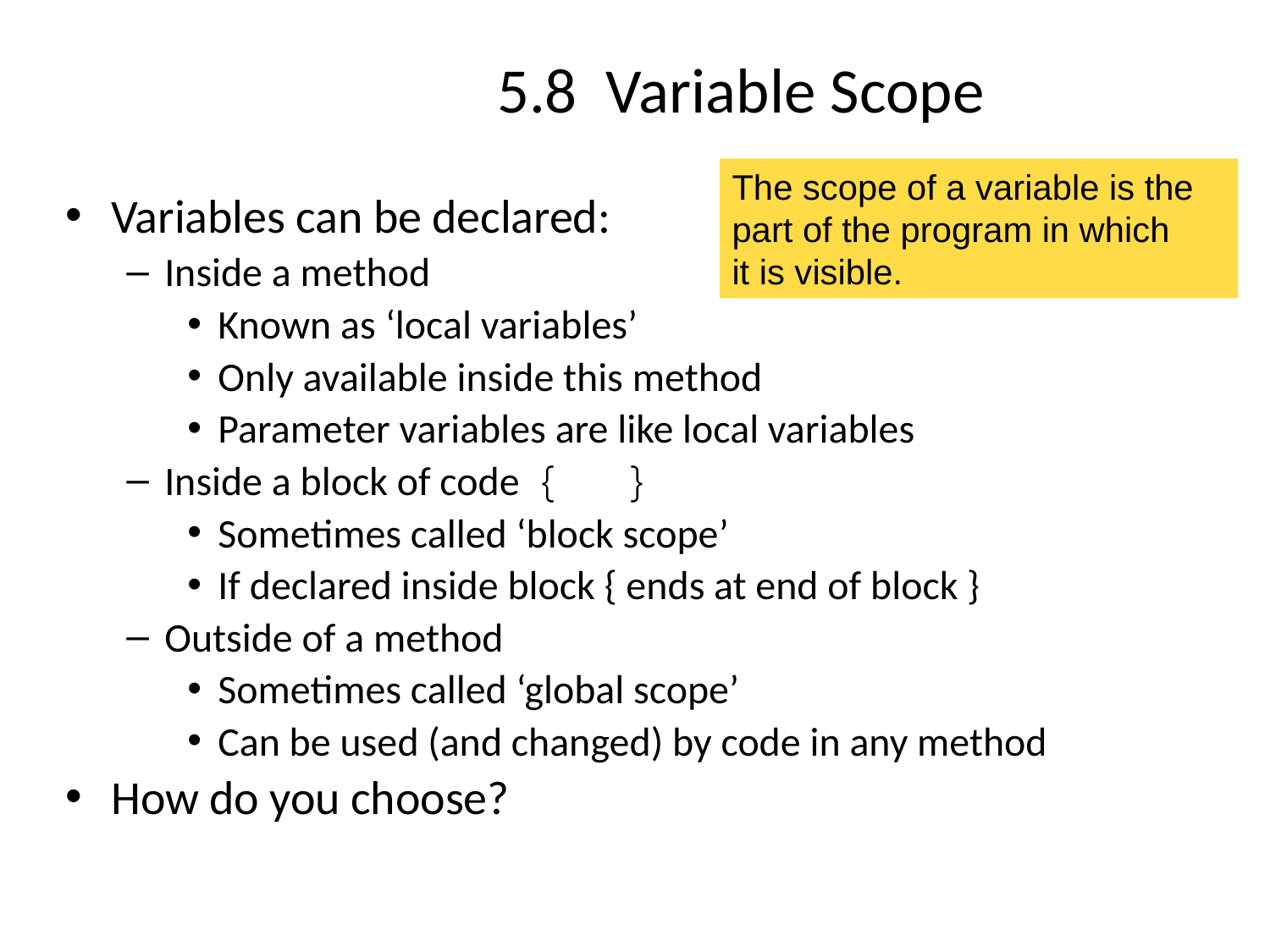

# 5.8  Variable Scope
The scope of a variable is the part of the program in which
it is visible.
Variables can be declared:
Inside a method
Known as ‘local variables’
Only available inside this method
Parameter variables are like local variables
Inside a block of code  {   }
Sometimes called ‘block scope’
If declared inside block { ends at end of block }
Outside of a method
Sometimes called ‘global scope’
Can be used (and changed) by code in any method
How do you choose?